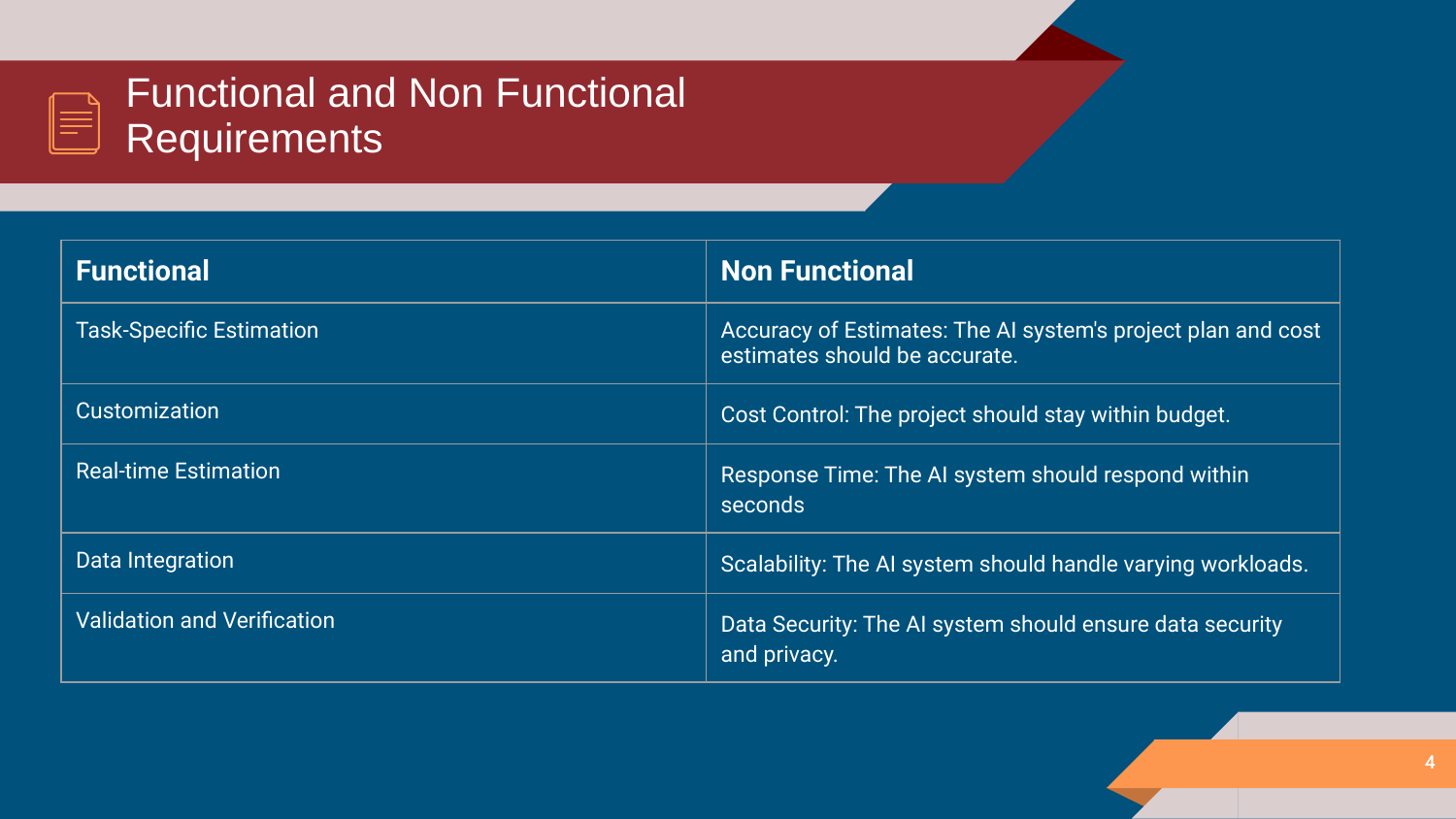

# Functional and Non Functional Requirements

| Functional | Non Functional |
| --- | --- |
| Task-Specific Estimation | Accuracy of Estimates: The AI system's project plan and cost estimates should be accurate. |
| Customization | Cost Control: The project should stay within budget. |
| Real-time Estimation | Response Time: The AI system should respond within seconds |
| Data Integration | Scalability: The AI system should handle varying workloads. |
| Validation and Verification | Data Security: The AI system should ensure data security and privacy. |
4
4